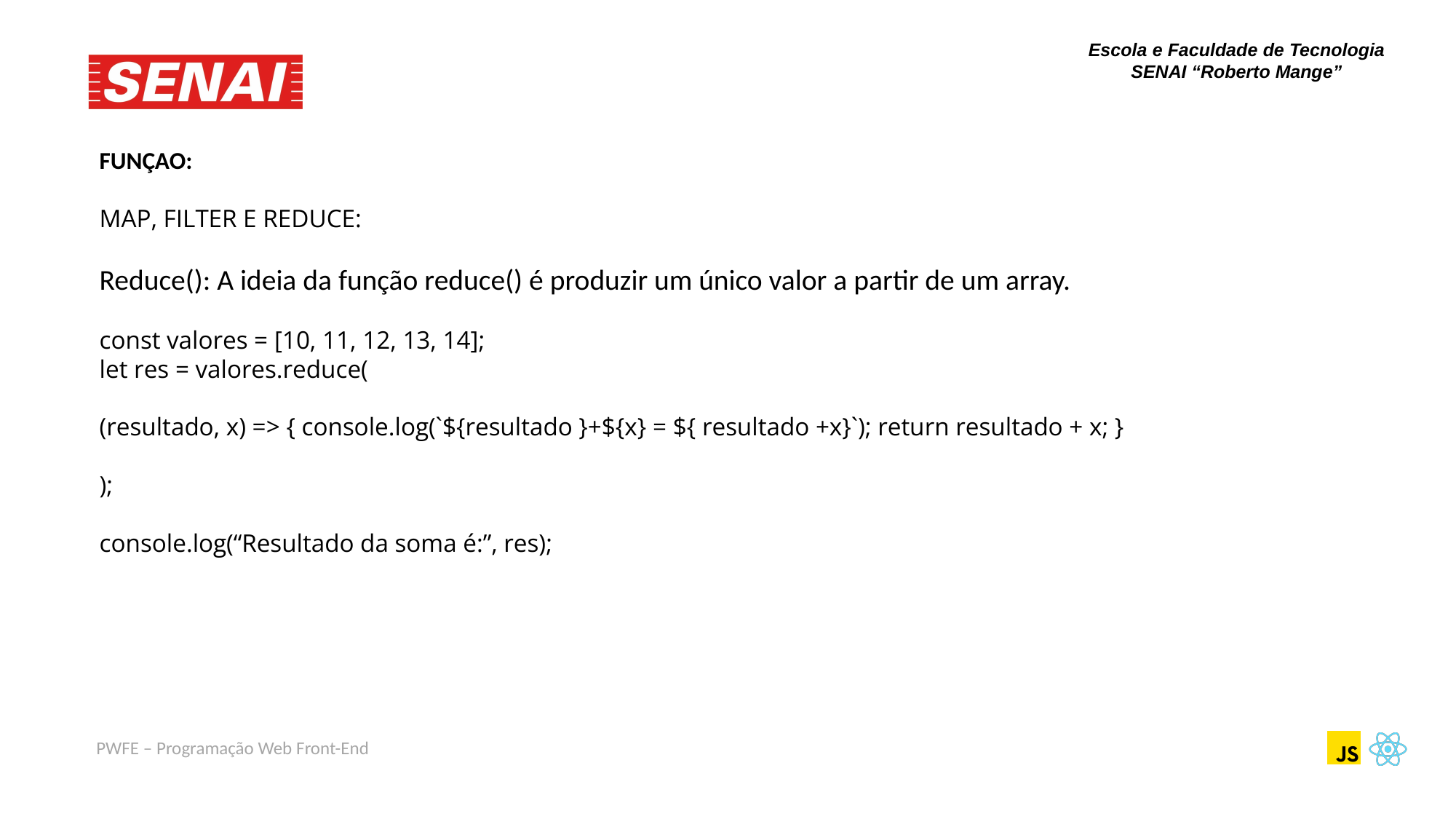

FUNÇAO:

MAP, FILTER E REDUCE:

Reduce(): A ideia da função reduce() é produzir um único valor a partir de um array.

const valores = [10, 11, 12, 13, 14];
let res = valores.reduce(

(resultado, x) => { console.log(`${resultado }+${x} = ${ resultado +x}`); return resultado + x; }

);

console.log(“Resultado da soma é:”, res);